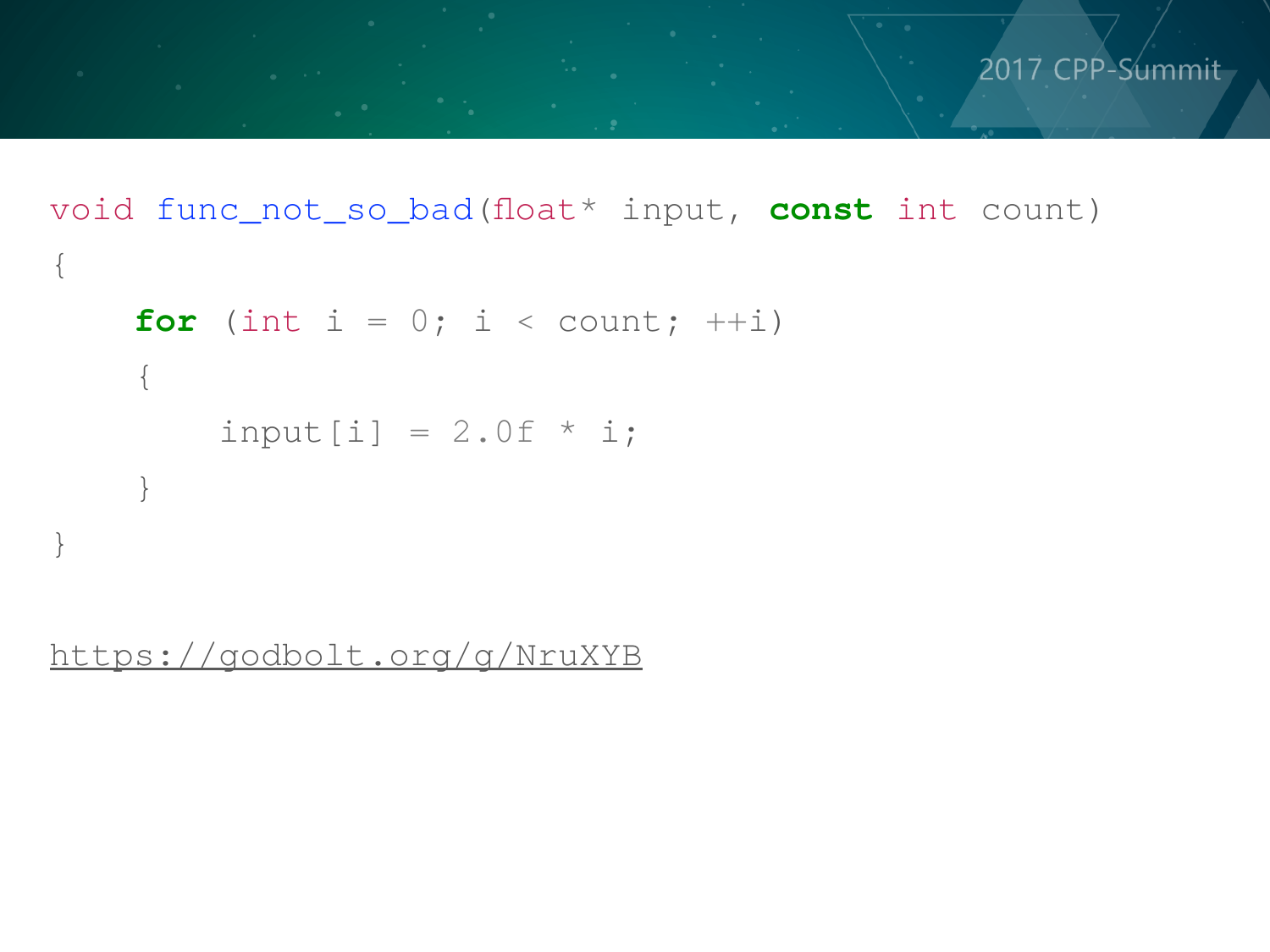

void func_not_so_bad(float* input, const int count)
{
    for (int i = 0; i < count; ++i)
    {
        input[i] = 2.0f * i;
    }
}

https://godbolt.org/g/NruXYB